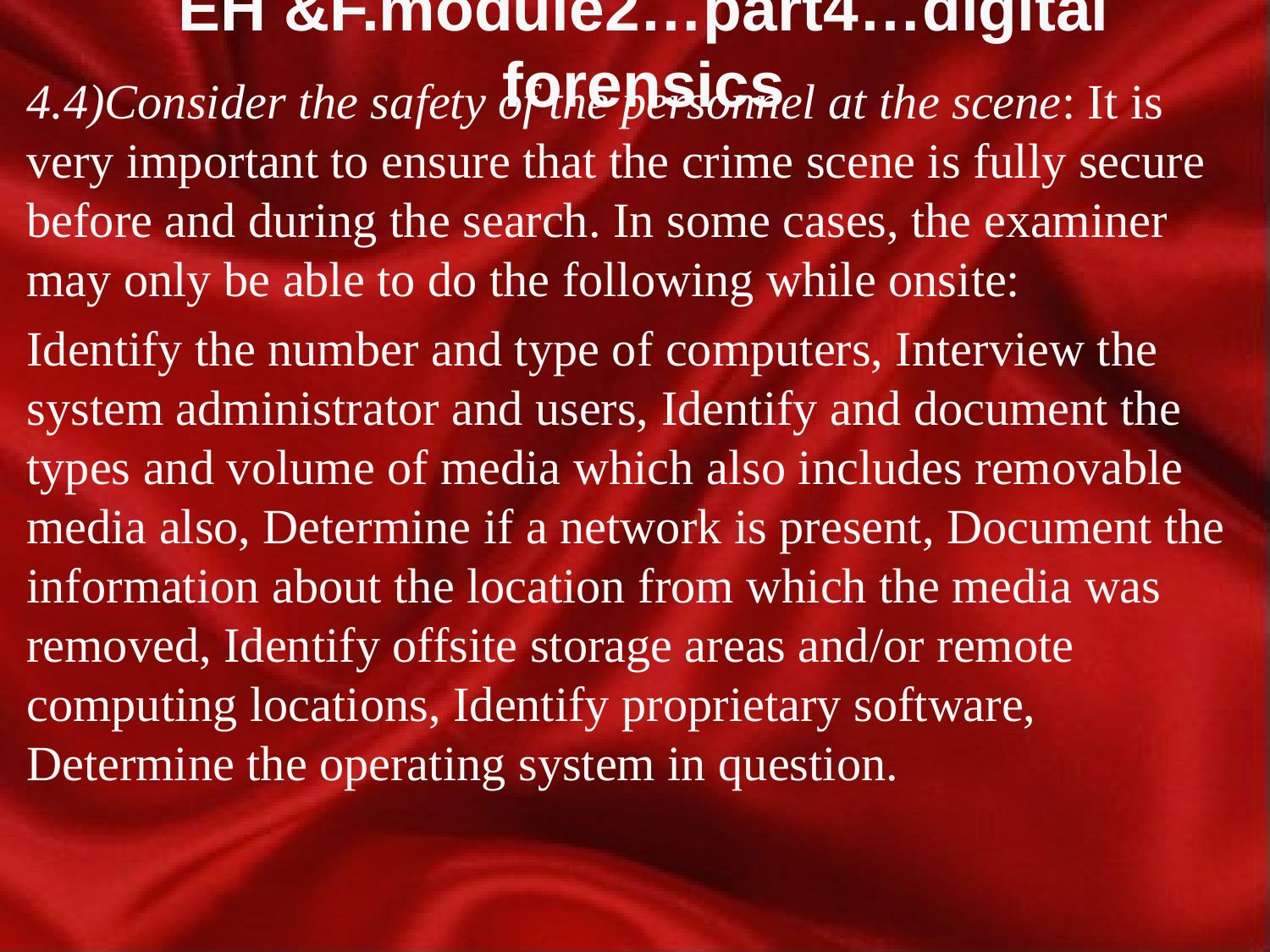

# EH &F.module2…part4…digital forensics
4.4)Consider the safety of the personnel at the scene: It is very important to ensure that the crime scene is fully secure before and during the search. In some cases, the examiner may only be able to do the following while onsite:
Identify the number and type of computers, Interview the system administrator and users, Identify and document the types and volume of media which also includes removable media also, Determine if a network is present, Document the information about the location from which the media was removed, Identify offsite storage areas and/or remote computing locations, Identify proprietary software, Determine the operating system in question.